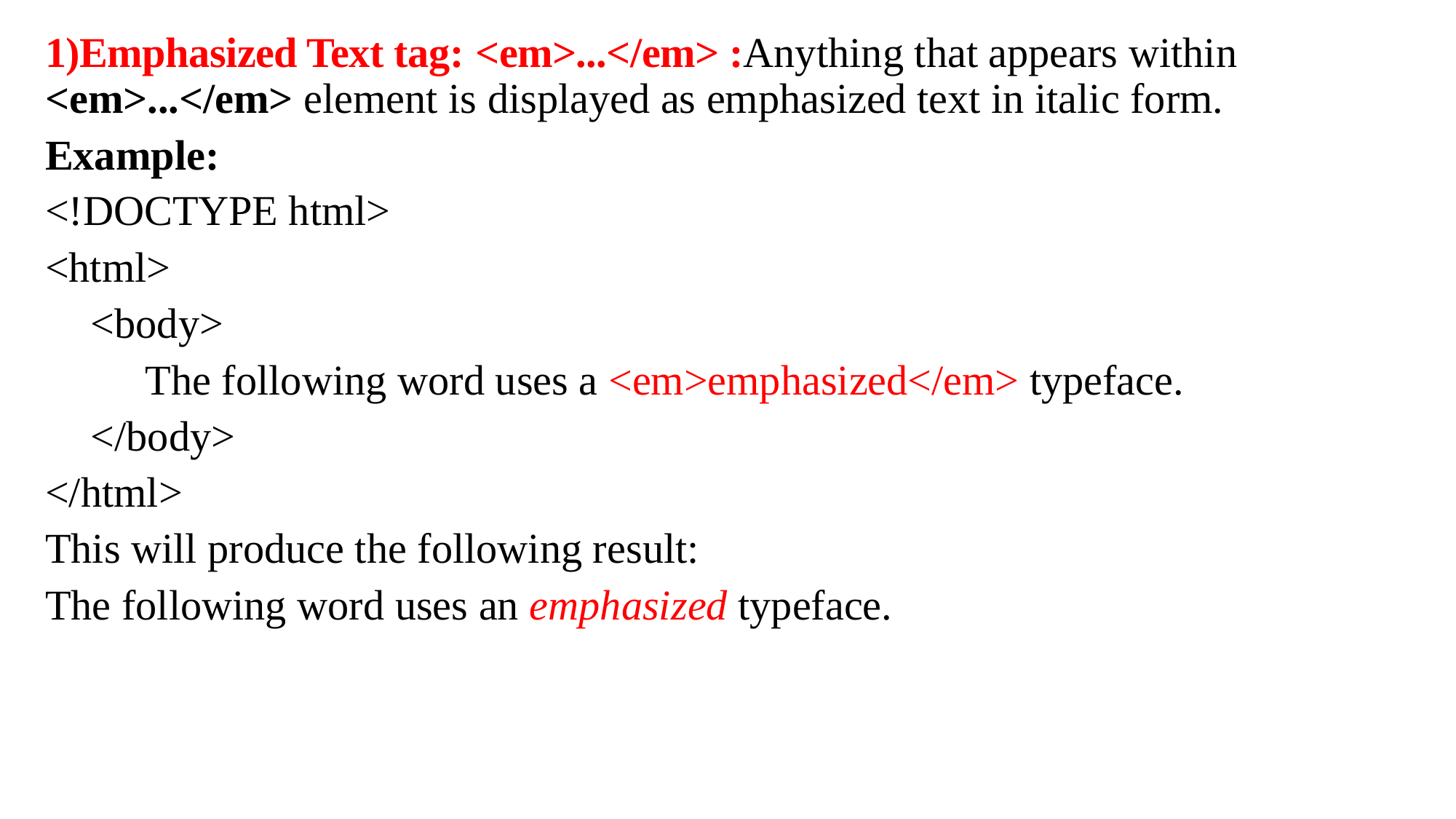

1)Emphasized Text tag: <em>...</em> :Anything that appears within <em>...</em> element is displayed as emphasized text in italic form.
Example:
<!DOCTYPE html>
<html>
<body>
The following word uses a <em>emphasized</em> typeface.
</body>
</html>
This will produce the following result:
The following word uses an emphasized typeface.